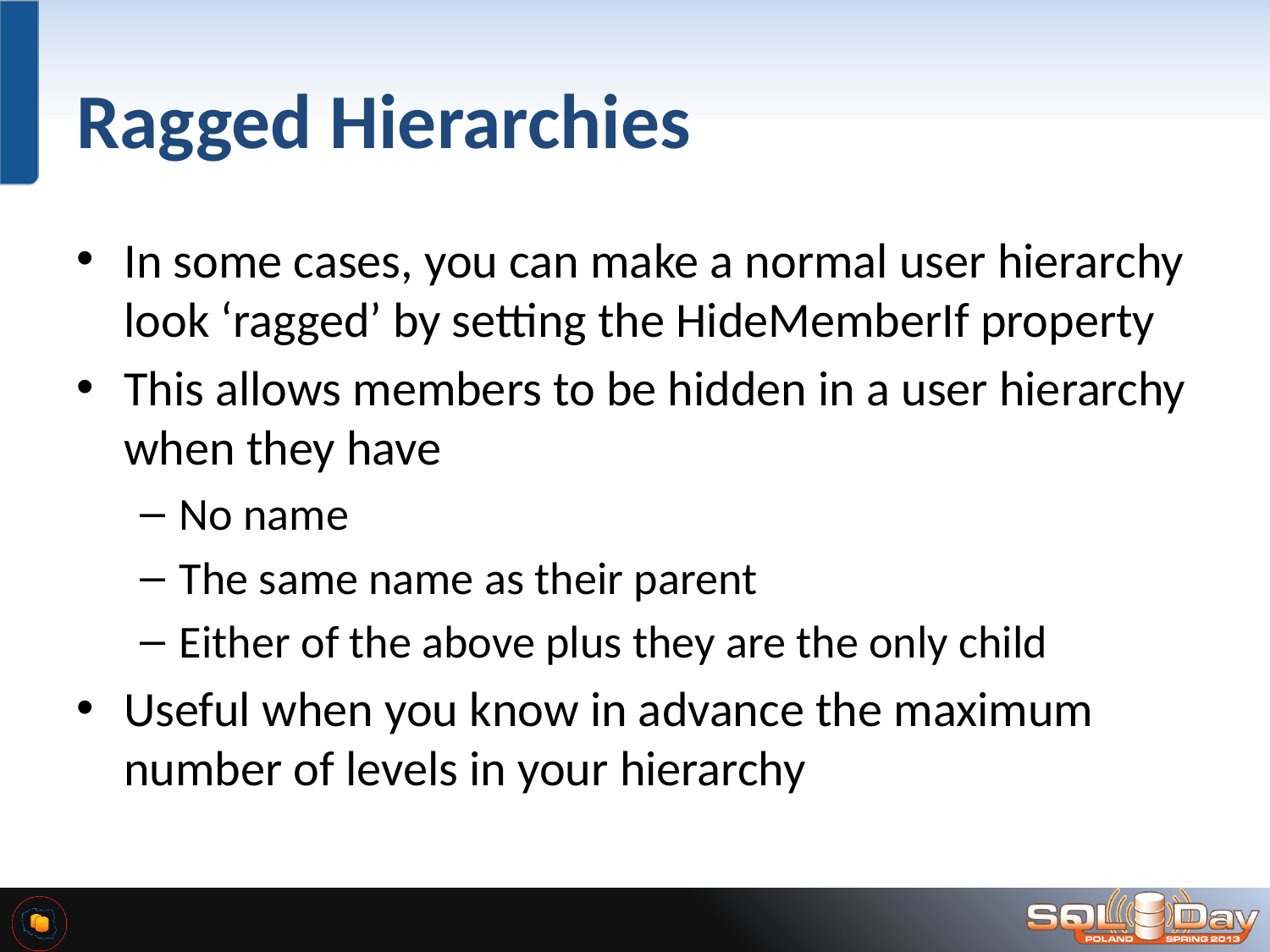

# Ragged Hierarchies
In some cases, you can make a normal user hierarchy look ‘ragged’ by setting the HideMemberIf property
This allows members to be hidden in a user hierarchy when they have
No name
The same name as their parent
Either of the above plus they are the only child
Useful when you know in advance the maximum number of levels in your hierarchy